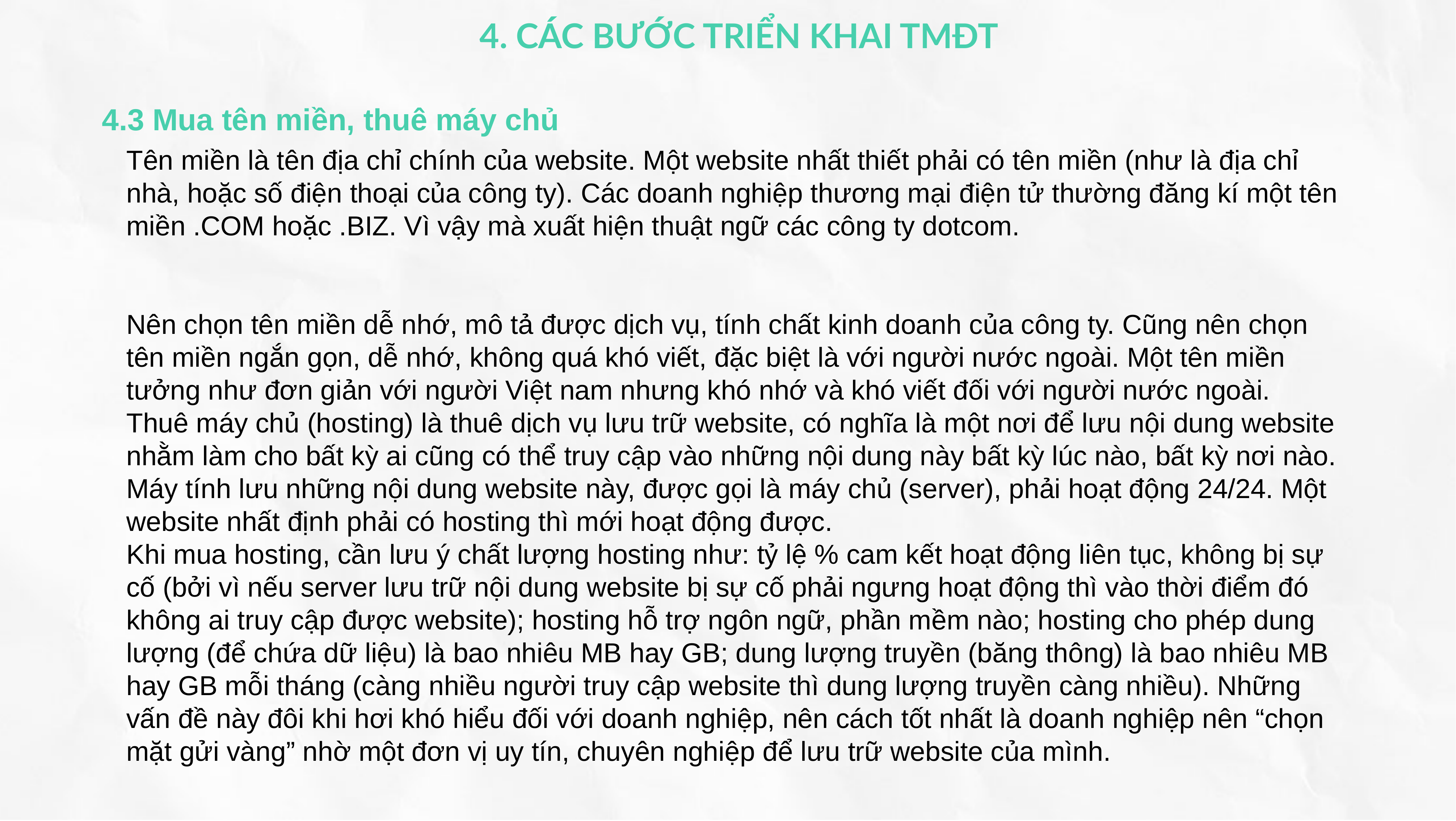

4. CÁC BƯỚC TRIỂN KHAI TMĐT
4.3 Mua tên miền, thuê máy chủ
Tên miền là tên địa chỉ chính của website. Một website nhất thiết phải có tên miền (như là địa chỉ nhà, hoặc số điện thoại của công ty). Các doanh nghiệp thương mại điện tử thường đăng kí một tên miền .COM hoặc .BIZ. Vì vậy mà xuất hiện thuật ngữ các công ty dotcom.

Nên chọn tên miền dễ nhớ, mô tả được dịch vụ, tính chất kinh doanh của công ty. Cũng nên chọn tên miền ngắn gọn, dễ nhớ, không quá khó viết, đặc biệt là với người nước ngoài. Một tên miền tưởng như đơn giản với người Việt nam nhưng khó nhớ và khó viết đối với người nước ngoài.
Thuê máy chủ (hosting) là thuê dịch vụ lưu trữ website, có nghĩa là một nơi để lưu nội dung website nhằm làm cho bất kỳ ai cũng có thể truy cập vào những nội dung này bất kỳ lúc nào, bất kỳ nơi nào. Máy tính lưu những nội dung website này, được gọi là máy chủ (server), phải hoạt động 24/24. Một website nhất định phải có hosting thì mới hoạt động được.
Khi mua hosting, cần lưu ý chất lượng hosting như: tỷ lệ % cam kết hoạt động liên tục, không bị sự cố (bởi vì nếu server lưu trữ nội dung website bị sự cố phải ngưng hoạt động thì vào thời điểm đó không ai truy cập được website); hosting hỗ trợ ngôn ngữ, phần mềm nào; hosting cho phép dung lượng (để chứa dữ liệu) là bao nhiêu MB hay GB; dung lượng truyền (băng thông) là bao nhiêu MB hay GB mỗi tháng (càng nhiều người truy cập website thì dung lượng truyền càng nhiều). Những vấn đề này đôi khi hơi khó hiểu đối với doanh nghiệp, nên cách tốt nhất là doanh nghiệp nên “chọn mặt gửi vàng” nhờ một đơn vị uy tín, chuyên nghiệp để lưu trữ website của mình.